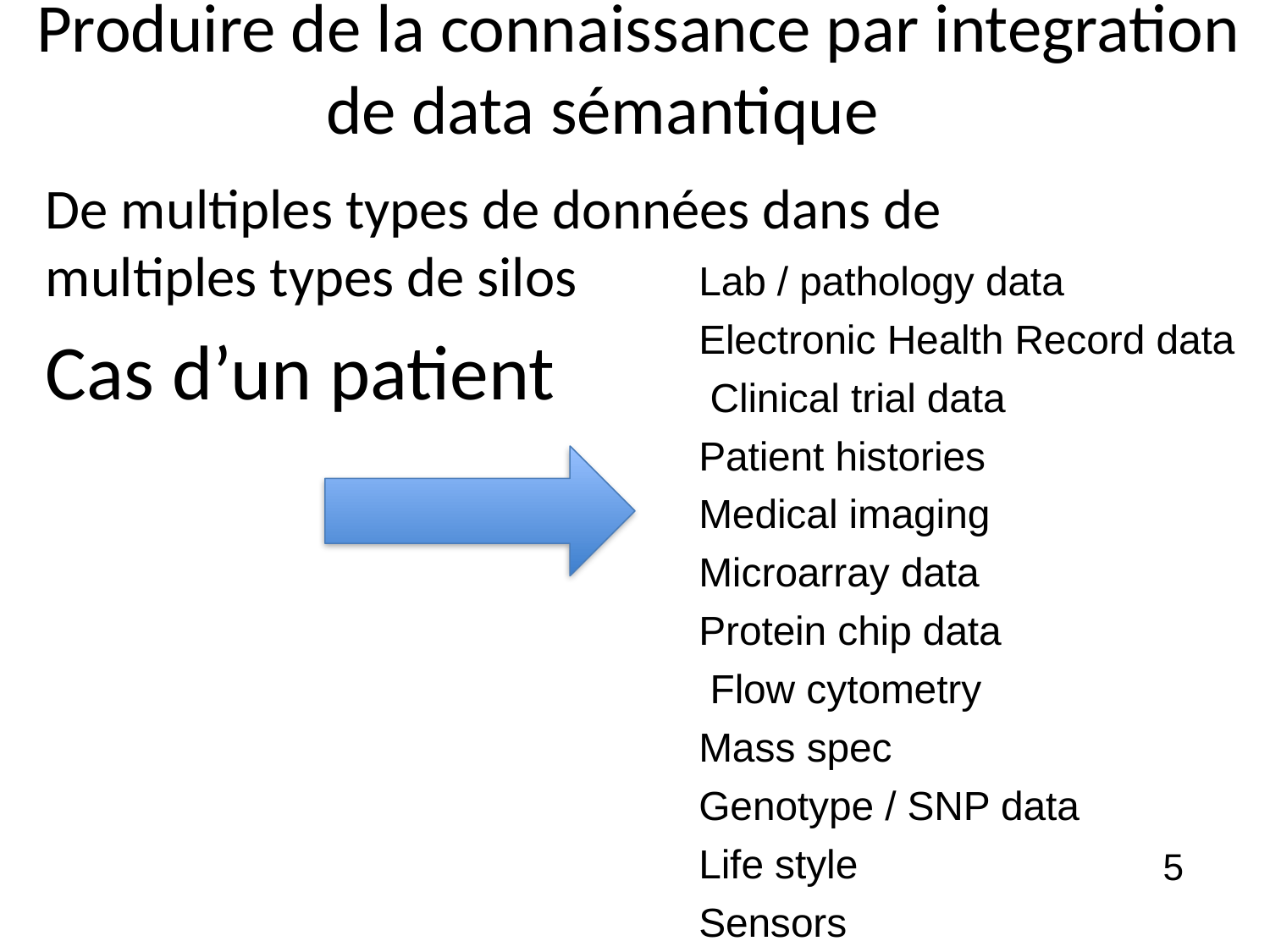

# Produire de la connaissance par integration de data sémantique
De multiples types de données dans de multiples types de silos
Lab / pathology data  Electronic Health Record data  Clinical trial data
Patient histories  Medical imaging  Microarray data  Protein chip data  Flow cytometry  Mass spec
Genotype / SNP data
Life style
Sensors
Cas d’un patient

5